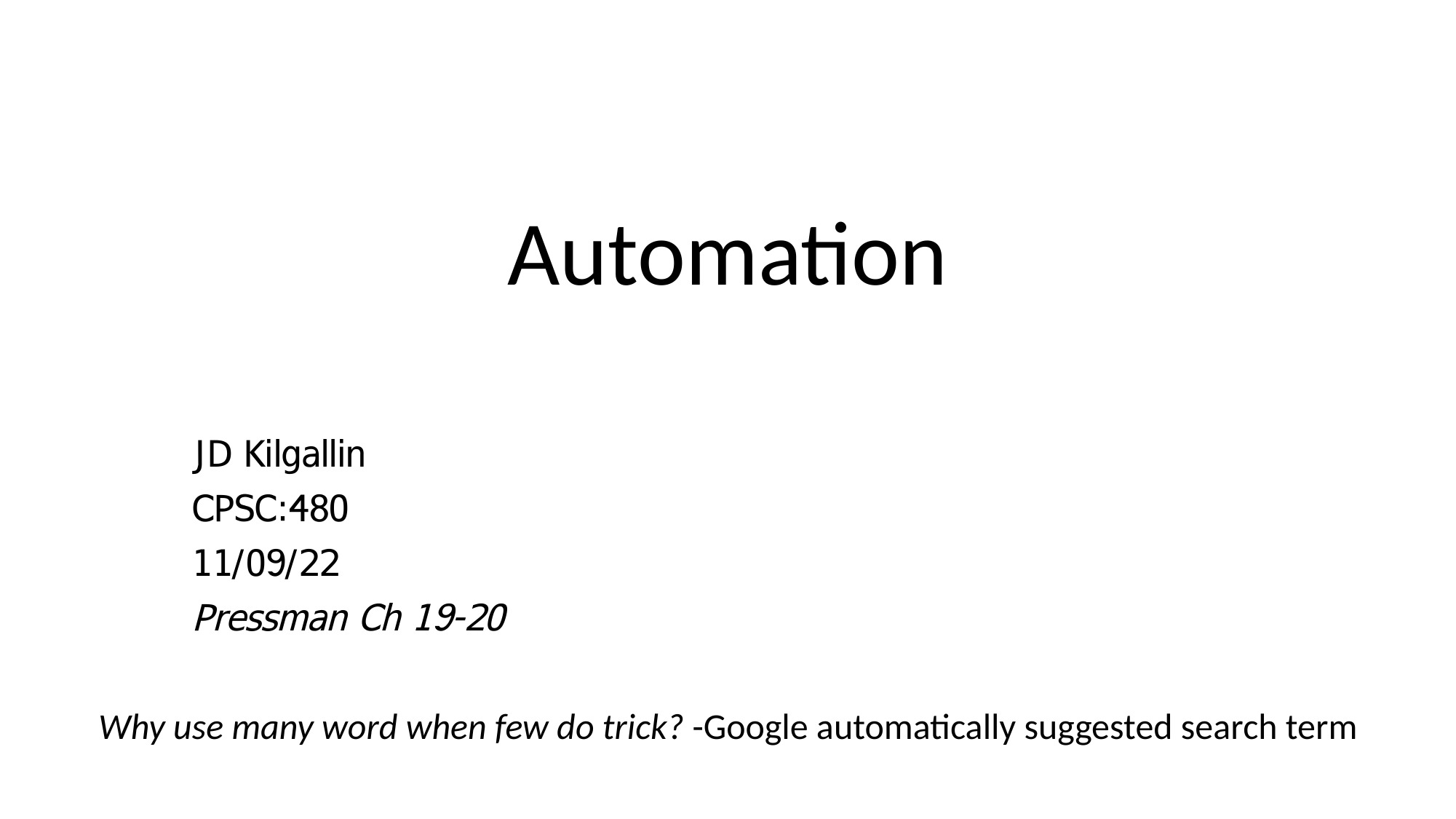

# Automation
JD Kilgallin
CPSC:480
11/09/22
Pressman Ch 19-20
Why use many word when few do trick? -Google automatically suggested search term